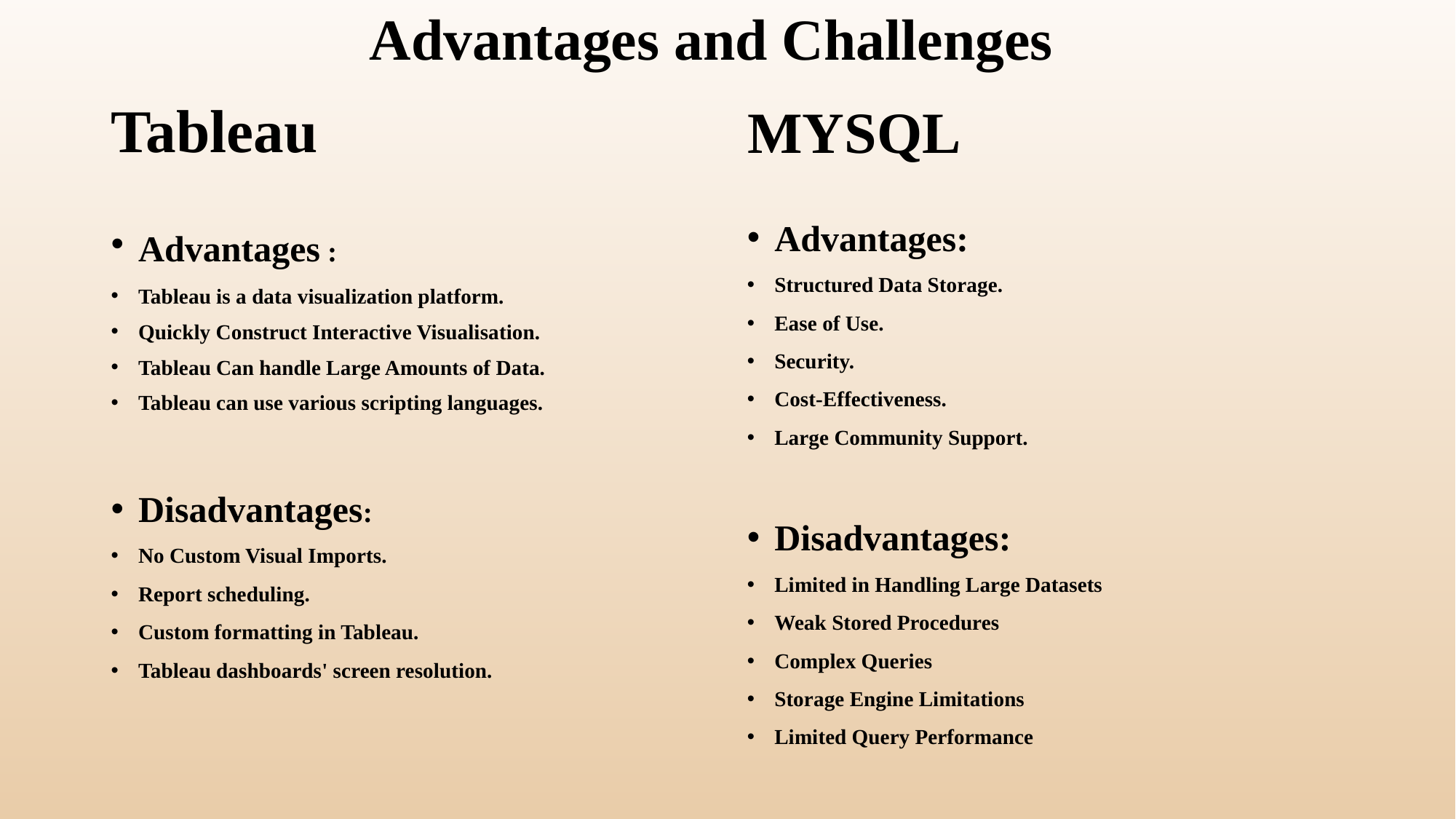

# Advantages and Challenges
Tableau
MYSQL
Advantages :
Tableau is a data visualization platform.
Quickly Construct Interactive Visualisation.
Tableau Can handle Large Amounts of Data.
Tableau can use various scripting languages.

Disadvantages:
No Custom Visual Imports.
Report scheduling.
Custom formatting in Tableau.
Tableau dashboards' screen resolution.
Advantages:
Structured Data Storage.
Ease of Use.
Security.
Cost-Effectiveness.
Large Community Support.

Disadvantages:
Limited in Handling Large Datasets
Weak Stored Procedures
Complex Queries
Storage Engine Limitations
Limited Query Performance